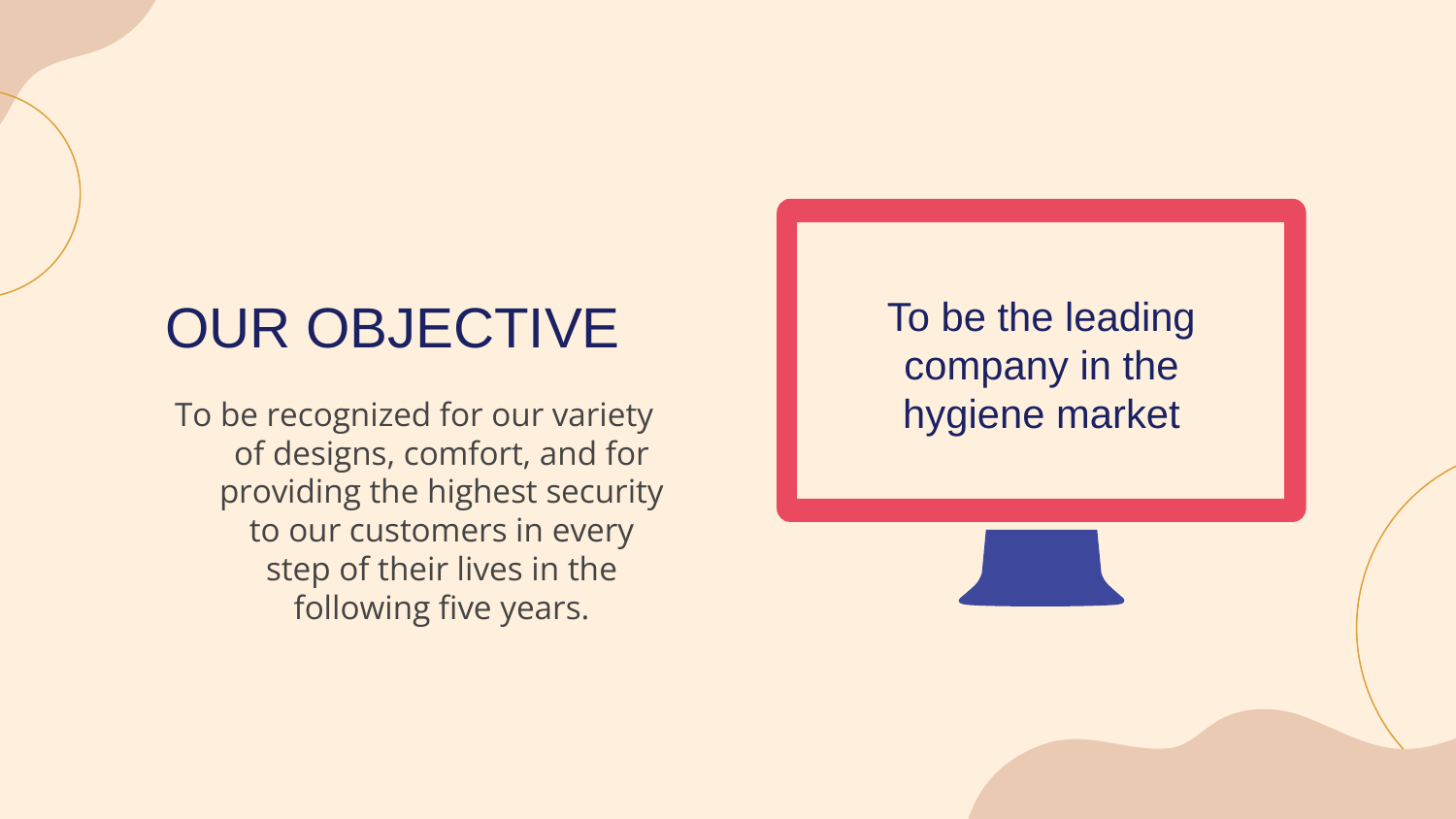

# OUR OBJECTIVE
To be the leading company in the hygiene market
To be recognized for our variety of designs, comfort, and for providing the highest security to our customers in every step of their lives in the following five years.